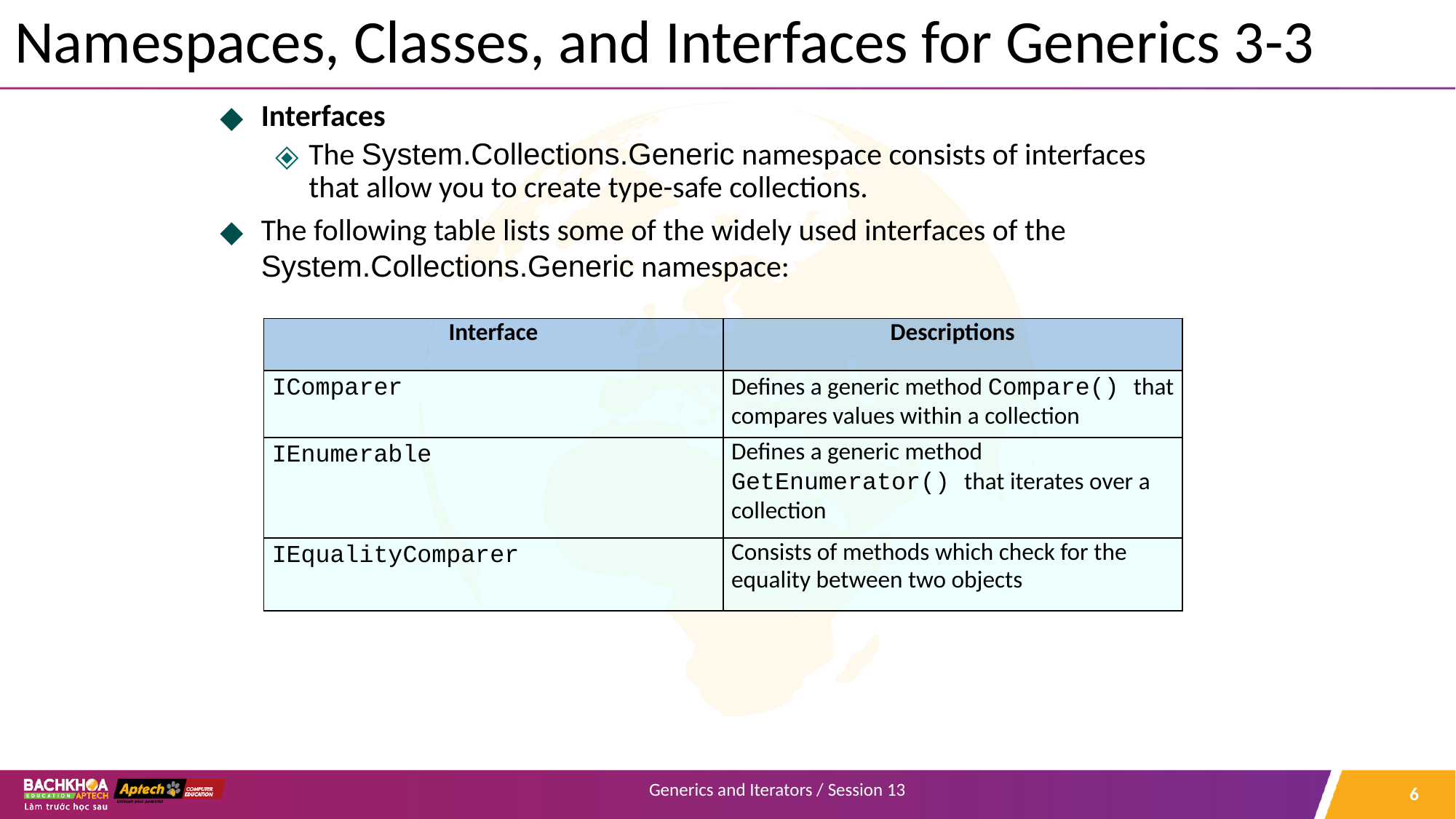

# Namespaces, Classes, and Interfaces for Generics 3-3
Interfaces
The System.Collections.Generic namespace consists of interfaces that allow you to create type-safe collections.
The following table lists some of the widely used interfaces of the System.Collections.Generic namespace:

| Interface | Descriptions |
| --- | --- |
| IComparer | Defines a generic method Compare() that compares values within a collection |
| IEnumerable | Defines a generic method GetEnumerator() that iterates over a collection |
| IEqualityComparer | Consists of methods which check for the equality between two objects |
6
Generics and Iterators / Session 13